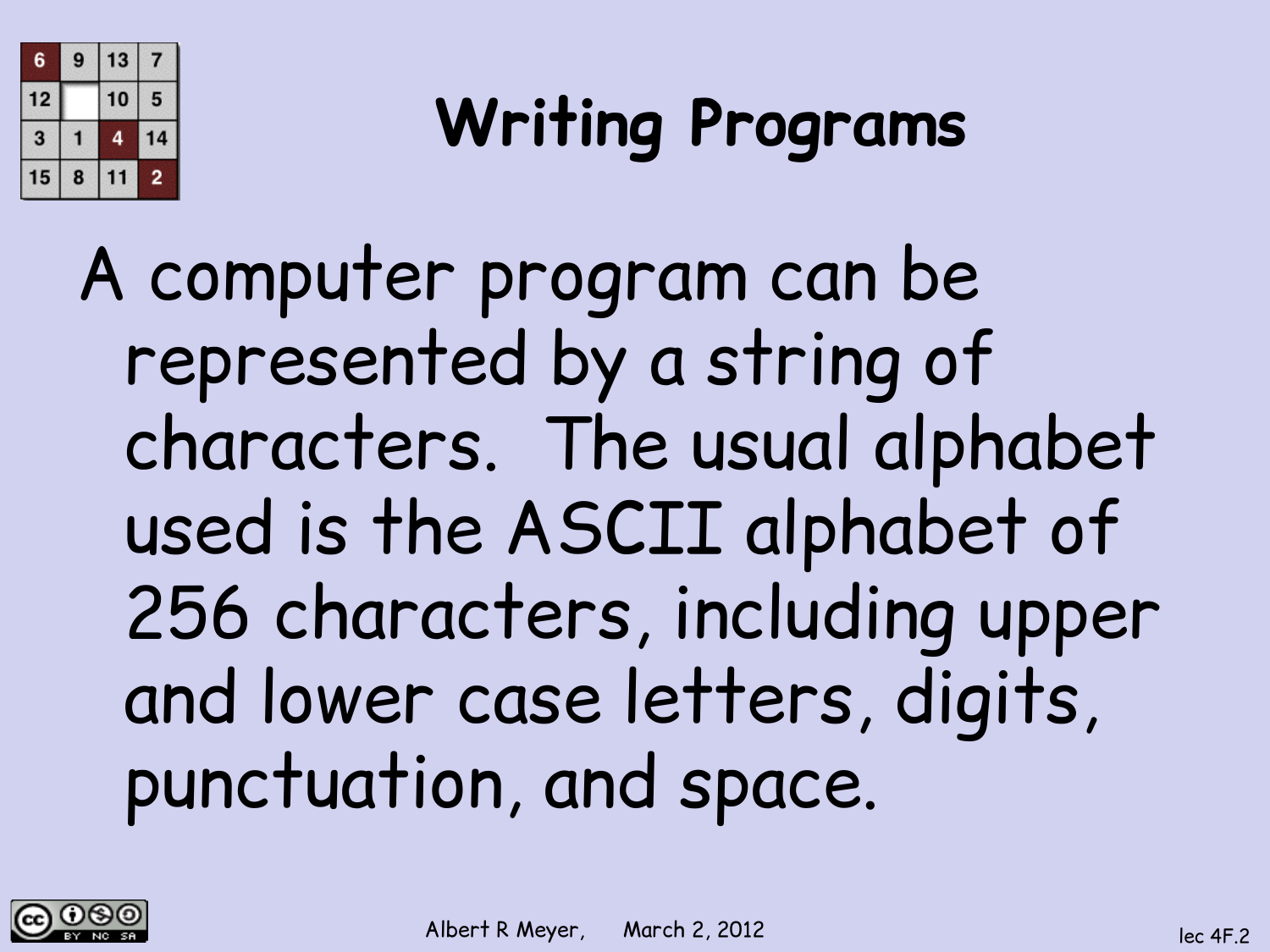

# Writing Programs
A computer program can be represented by a string of characters.  The usual alphabet used is the ASCII alphabet of 256 characters, including upper and lower case letters, digits, punctuation, and space.